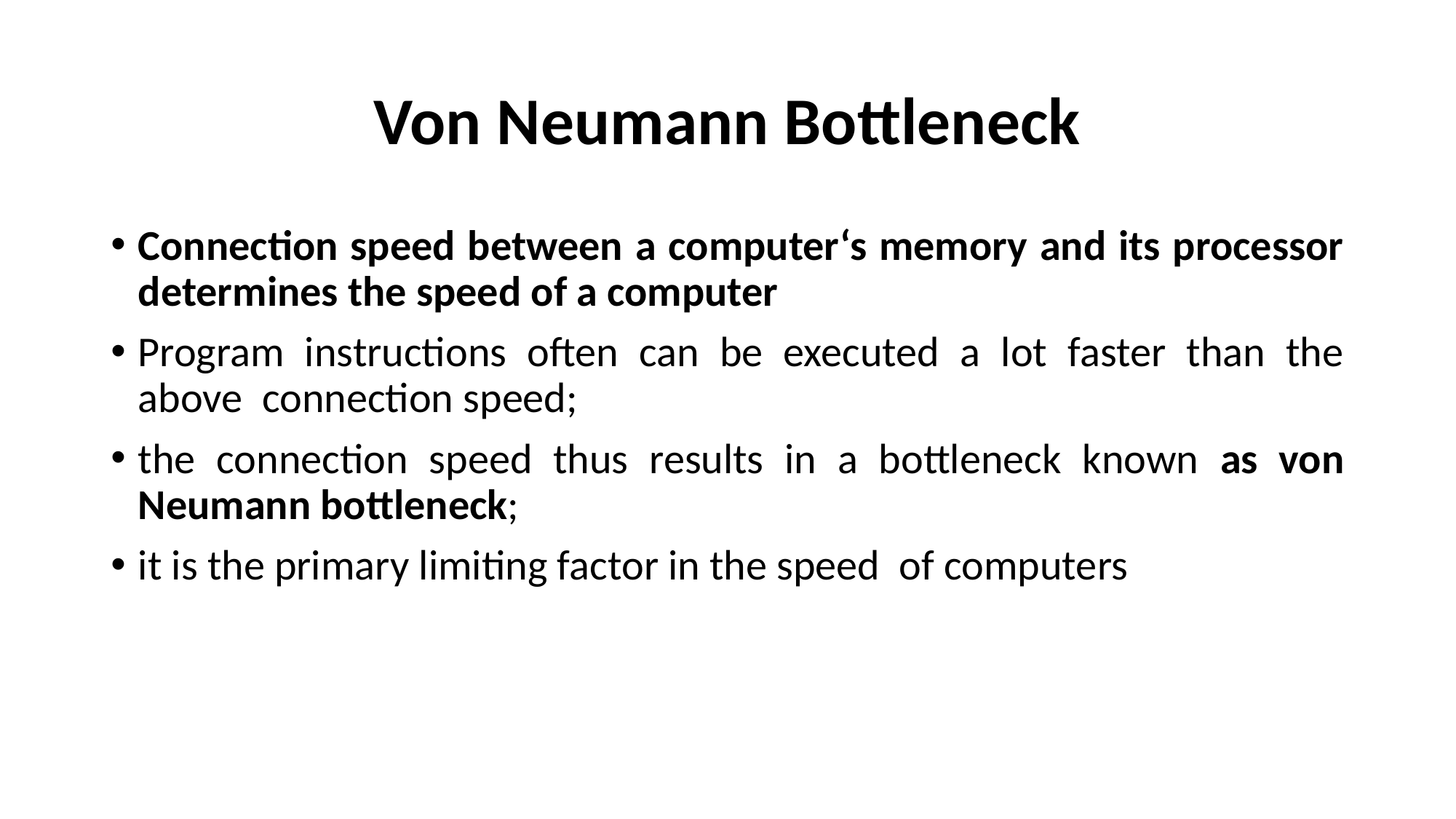

# Von Neumann Bottleneck
Connection speed between a computer‘s memory and its processor determines the speed of a computer
Program instructions often can be executed a lot faster than the above  connection speed;
the connection speed thus results in a bottleneck known as von Neumann bottleneck;
it is the primary limiting factor in the speed  of computers